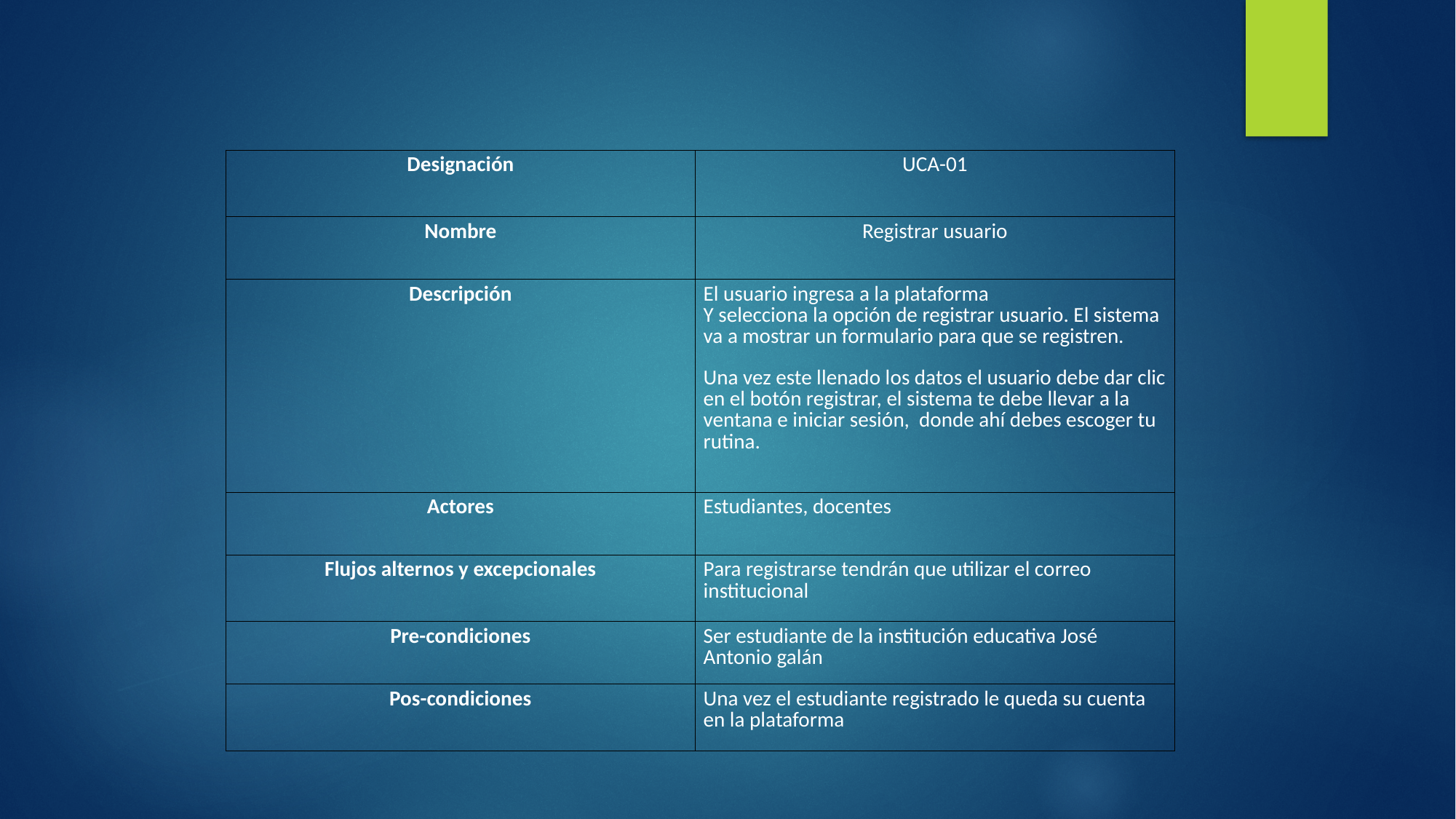

| Designación | UCA-01 |
| --- | --- |
| Nombre | Registrar usuario |
| Descripción | El usuario ingresa a la plataforma  Y selecciona la opción de registrar usuario. El sistema va a mostrar un formulario para que se registren. Una vez este llenado los datos el usuario debe dar clic en el botón registrar, el sistema te debe llevar a la ventana e iniciar sesión,  donde ahí debes escoger tu rutina. |
| Actores | Estudiantes, docentes |
| Flujos alternos y excepcionales | Para registrarse tendrán que utilizar el correo institucional |
| Pre-condiciones | Ser estudiante de la institución educativa José Antonio galán |
| Pos-condiciones | Una vez el estudiante registrado le queda su cuenta en la plataforma |